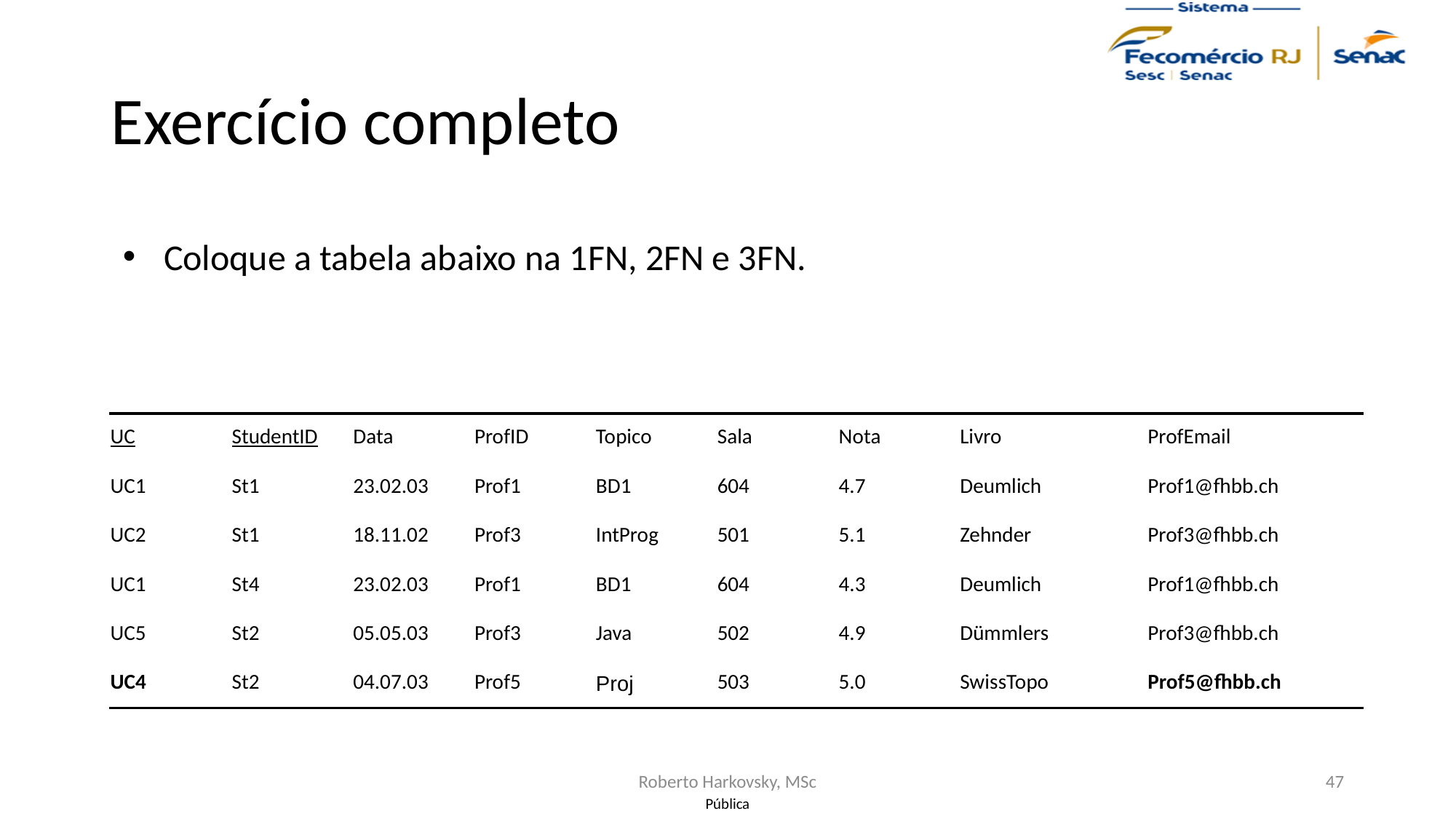

# Exercício completo
Coloque a tabela abaixo na 1FN, 2FN e 3FN.
| UC | StudentID | Data | ProfID | Topico | Sala | Nota | Livro | ProfEmail |
| --- | --- | --- | --- | --- | --- | --- | --- | --- |
| UC1 | St1 | 23.02.03 | Prof1 | BD1 | 604 | 4.7 | Deumlich | Prof1@fhbb.ch |
| UC2 | St1 | 18.11.02 | Prof3 | IntProg | 501 | 5.1 | Zehnder | Prof3@fhbb.ch |
| UC1 | St4 | 23.02.03 | Prof1 | BD1 | 604 | 4.3 | Deumlich | Prof1@fhbb.ch |
| UC5 | St2 | 05.05.03 | Prof3 | Java | 502 | 4.9 | Dümmlers | Prof3@fhbb.ch |
| UC4 | St2 | 04.07.03 | Prof5 | Proj | 503 | 5.0 | SwissTopo | Prof5@fhbb.ch |
Roberto Harkovsky, MSc
47